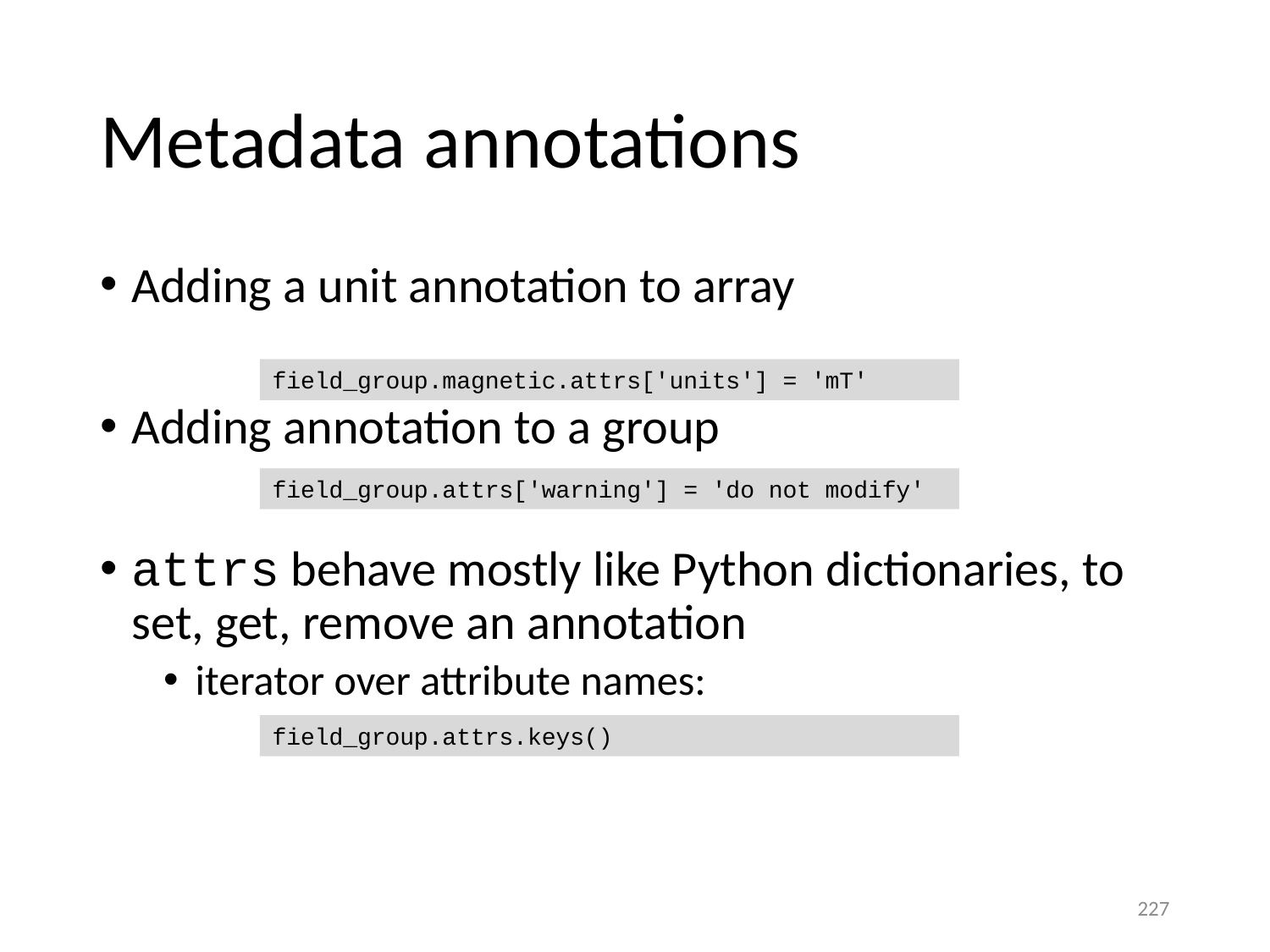

# Metadata annotations
Adding a unit annotation to array

Adding annotation to a group

attrs behave mostly like Python dictionaries, to set, get, remove an annotation
iterator over attribute names:
field_group.magnetic.attrs['units'] = 'mT'
field_group.attrs['warning'] = 'do not modify'
field_group.attrs.keys()
227